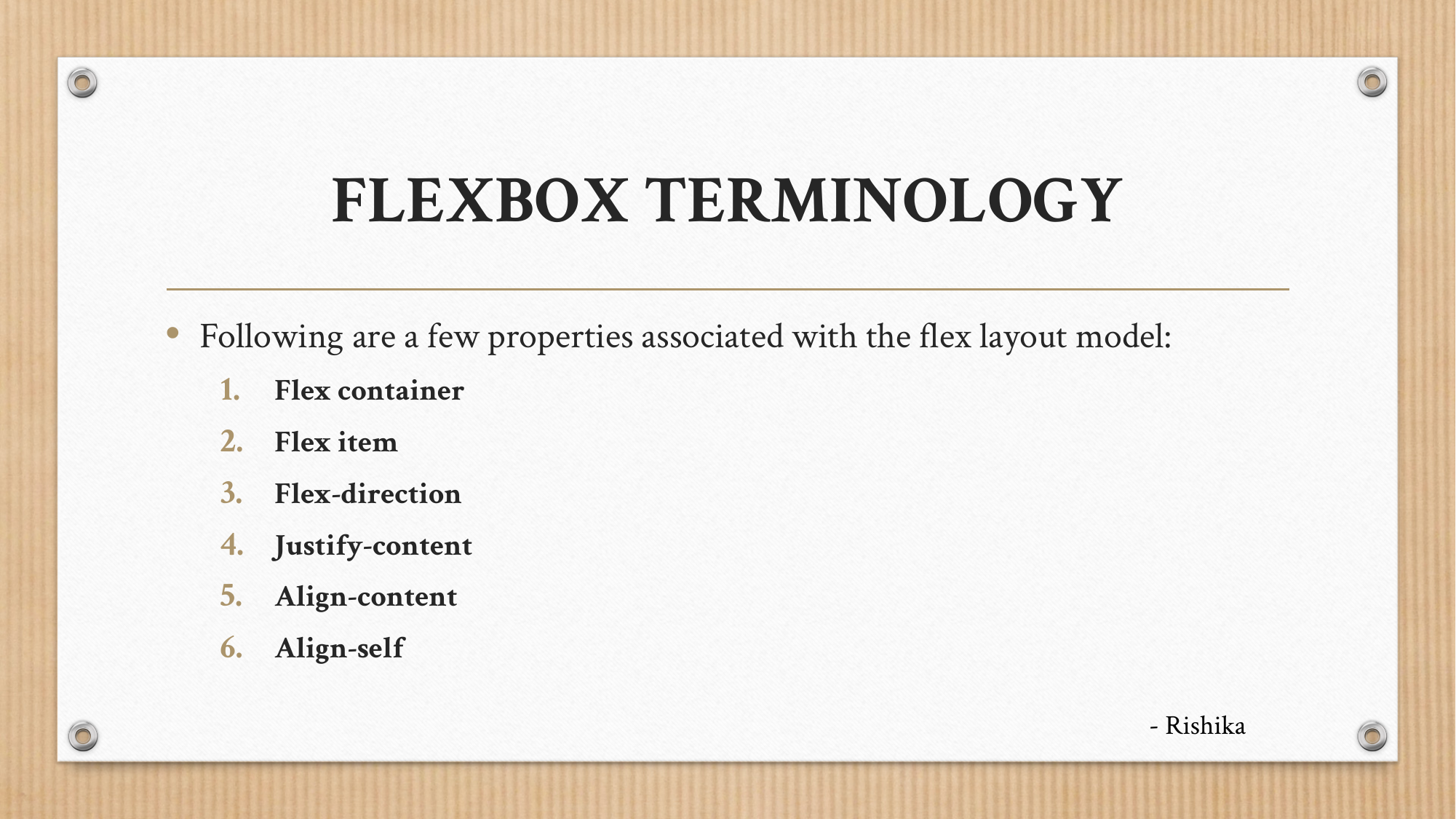

# FLEXBOX TERMINOLOGY
Following are a few properties associated with the flex layout model:
Flex container
Flex item
Flex-direction
Justify-content
Align-content
Align-self
- Rishika